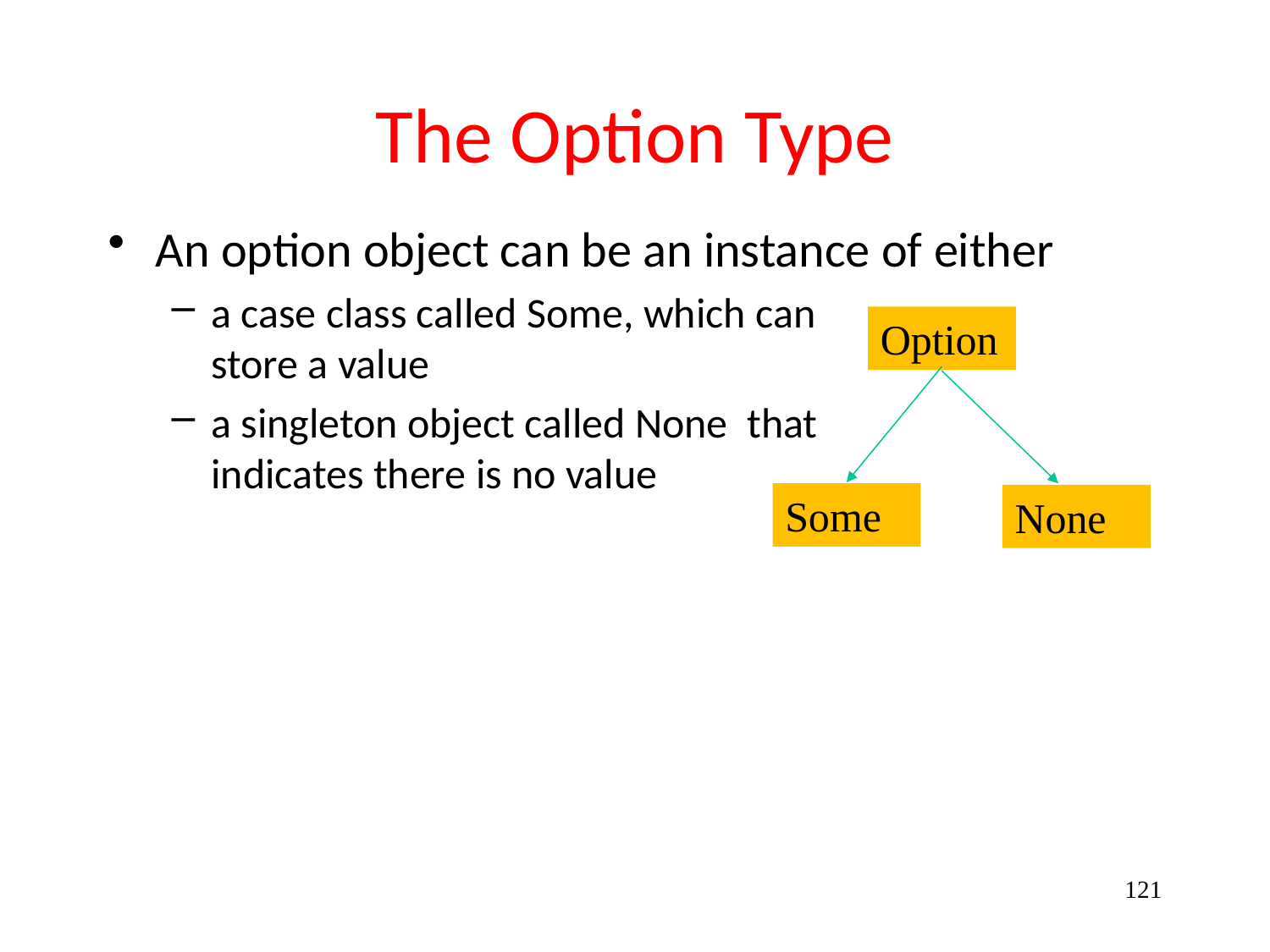

# The Option Type
An option object can be an instance of either
a case class called Some, which can
store a value
a singleton object called None  that
indicates there is no value

Option
Some
None
121